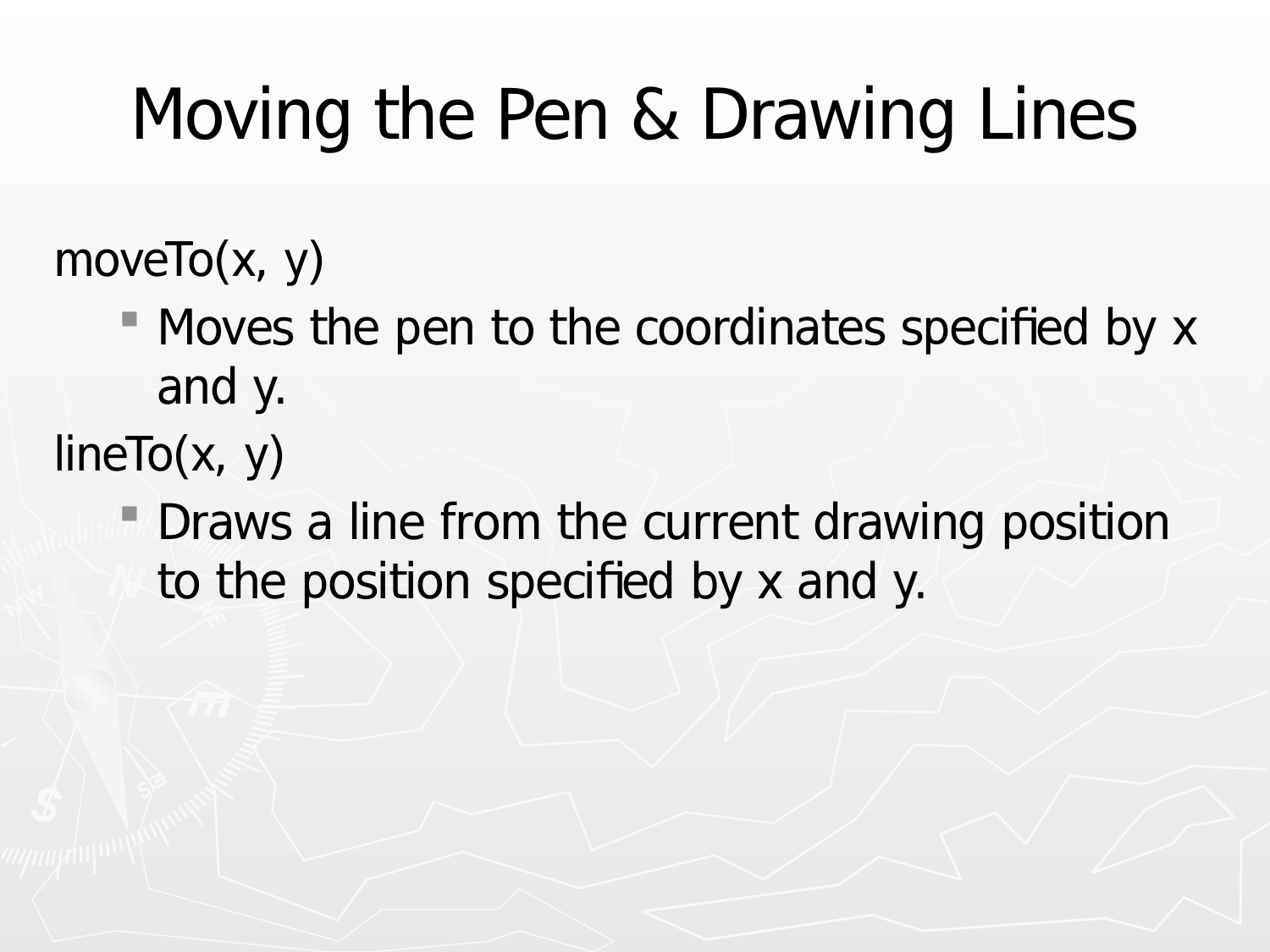

# Moving the Pen & Drawing Lines
moveTo(x, y)
Moves the pen to the coordinates specified by x and y.
lineTo(x, y)
Draws a line from the current drawing position to the position specified by x and y.